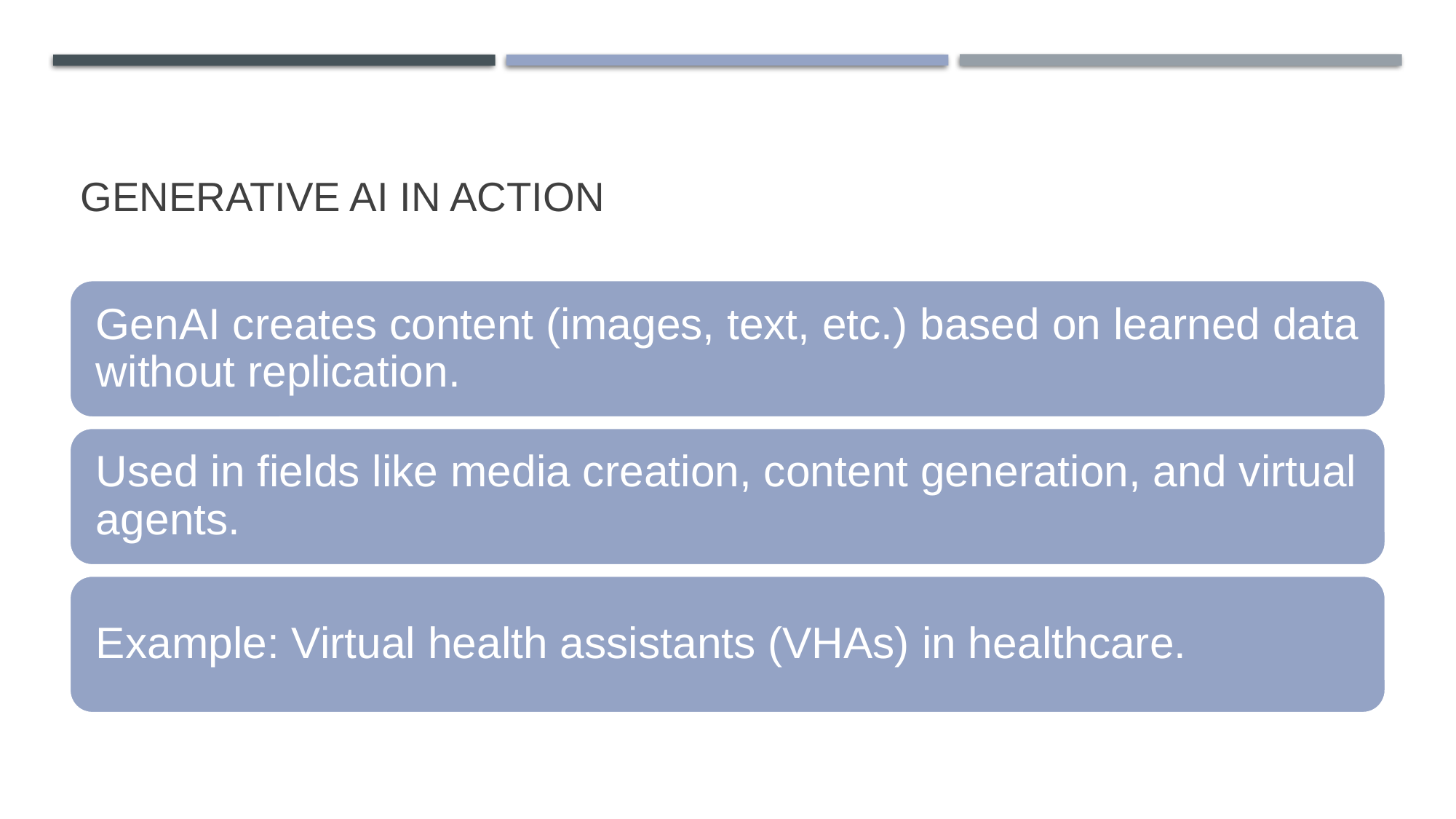

# Generative AI in Action
GenAI creates content (images, text, etc.) based on learned data without replication.
Used in fields like media creation, content generation, and virtual agents.
Example: Virtual health assistants (VHAs) in healthcare.